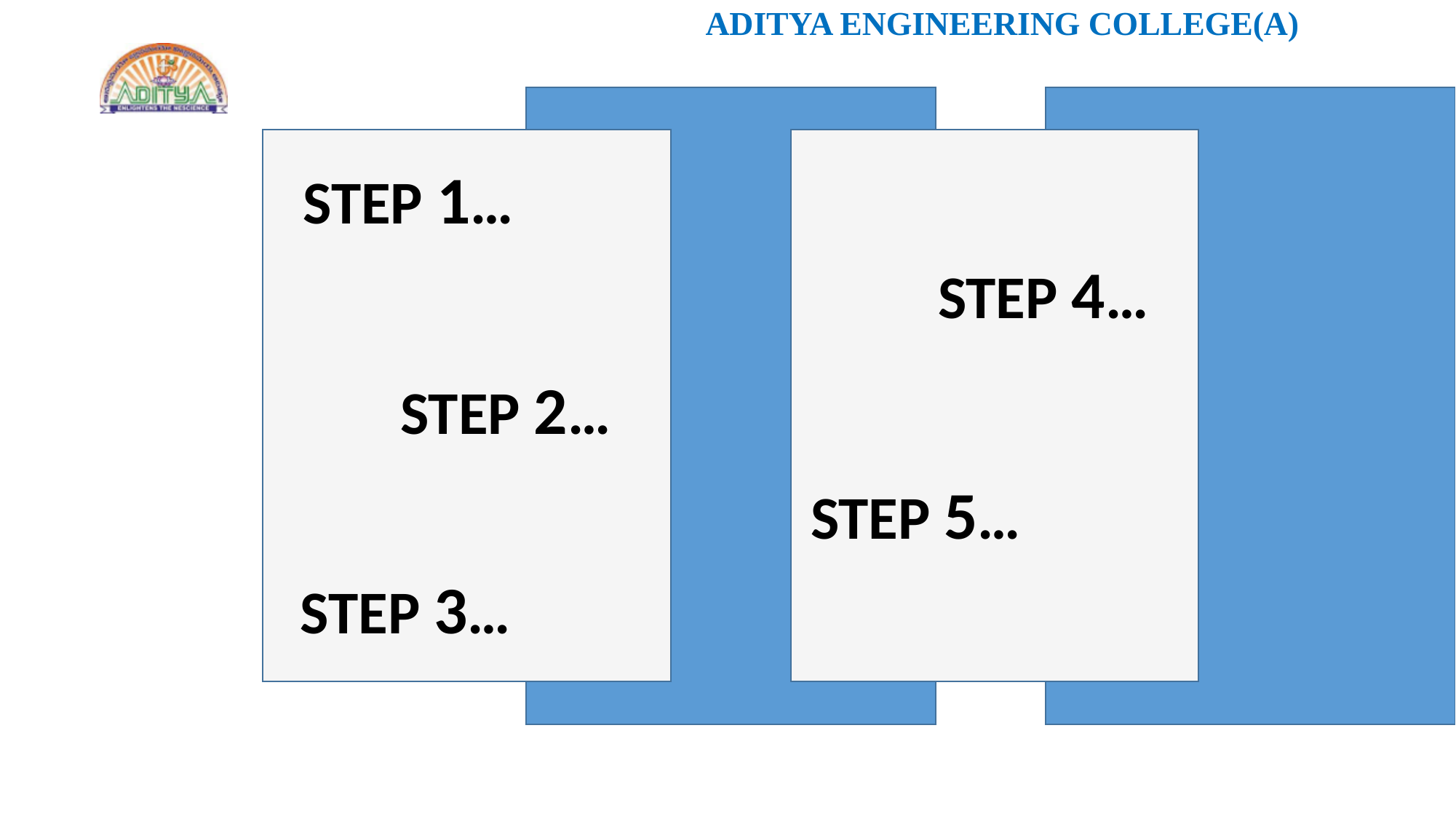

STEP 1…
STEP 4…
STEP 2…
STEP 5…
STEP 3…